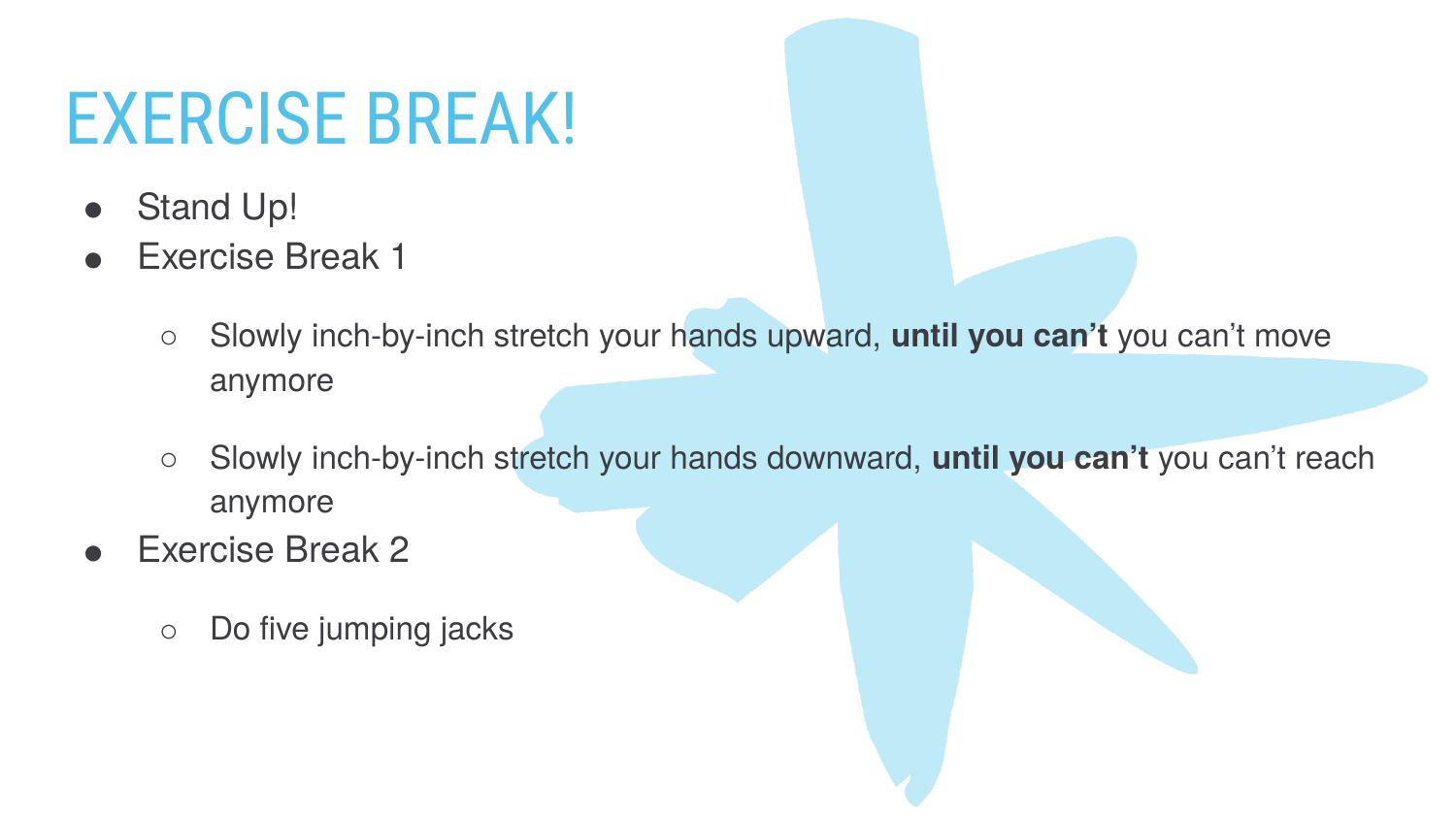

# EXERCISE BREAK!
Stand Up!
Exercise Break 1
Slowly inch-by-inch stretch your hands upward, until you can’t you can’t move anymore
Slowly inch-by-inch stretch your hands downward, until you can’t you can’t reach anymore
Exercise Break 2
Do five jumping jacks